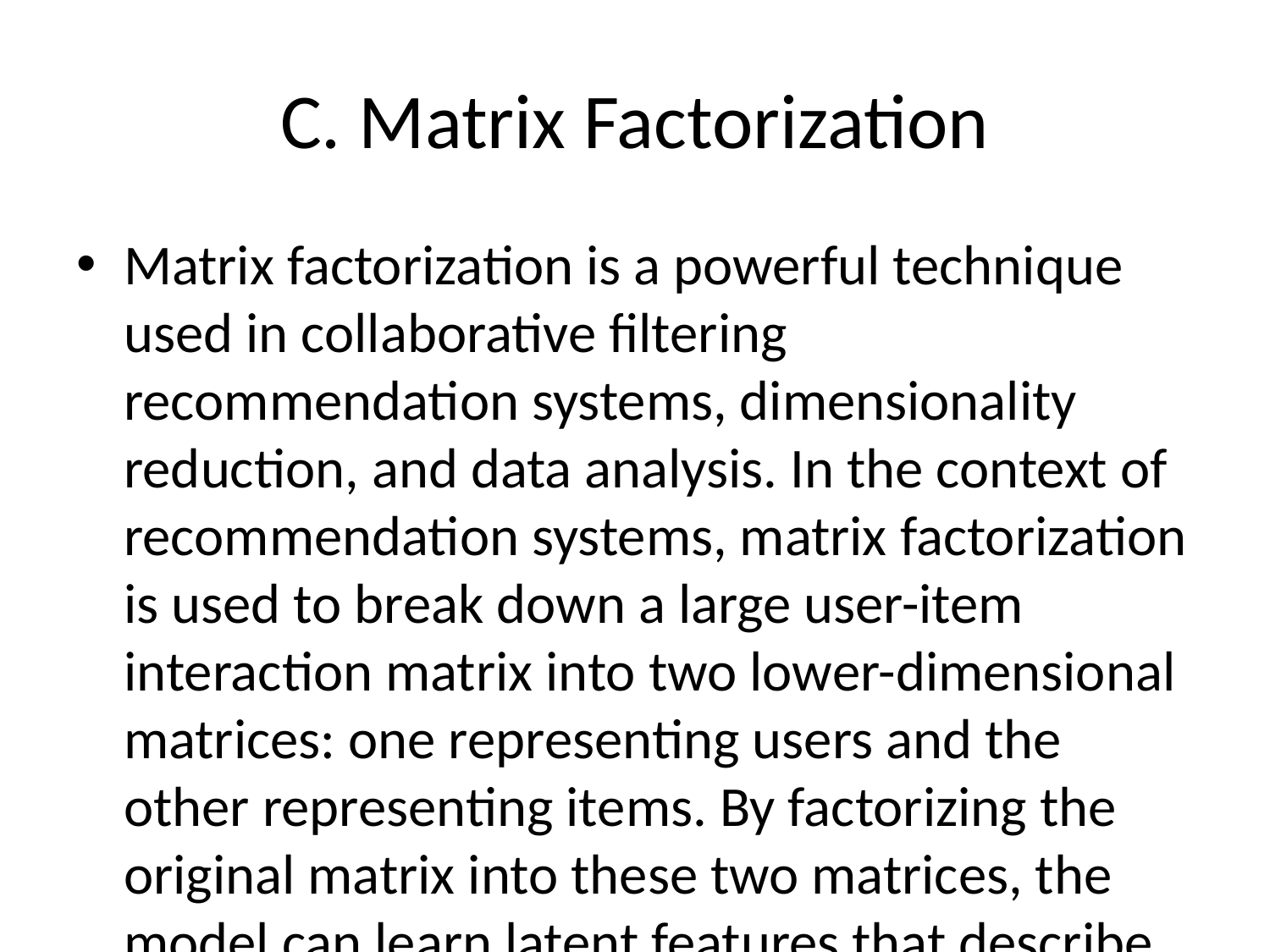

# C. Matrix Factorization
Matrix factorization is a powerful technique used in collaborative filtering recommendation systems, dimensionality reduction, and data analysis. In the context of recommendation systems, matrix factorization is used to break down a large user-item interaction matrix into two lower-dimensional matrices: one representing users and the other representing items. By factorizing the original matrix into these two matrices, the model can learn latent features that describe both users and items, enabling it to make personalized recommendations.